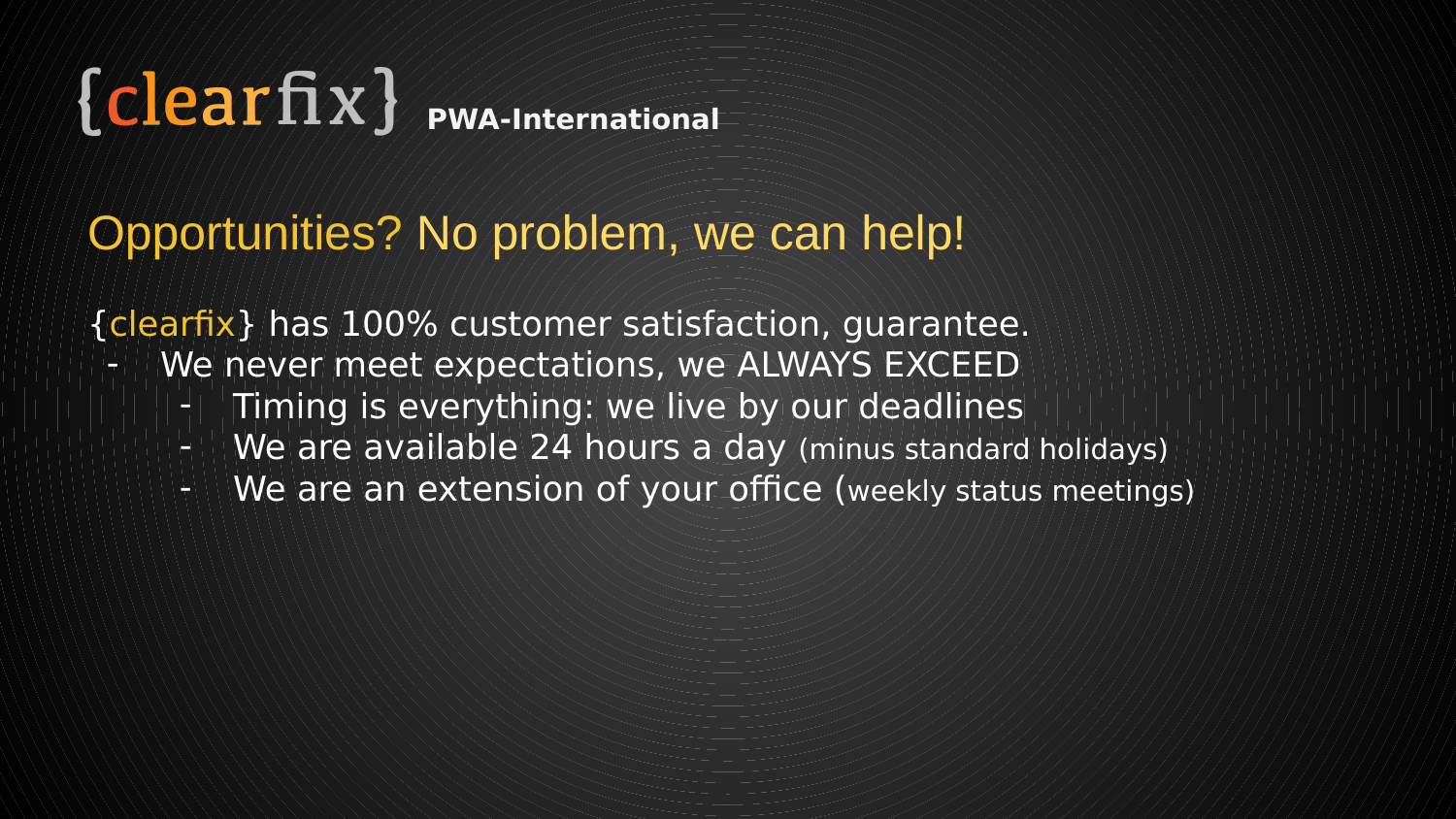

PWA-International

# Opportunities? No problem, we can help!
{clearfix} has 100% customer satisfaction, guarantee.
We never meet expectations, we ALWAYS EXCEED
Timing is everything: we live by our deadlines
We are available 24 hours a day (minus standard holidays)
We are an extension of your office (weekly status meetings)